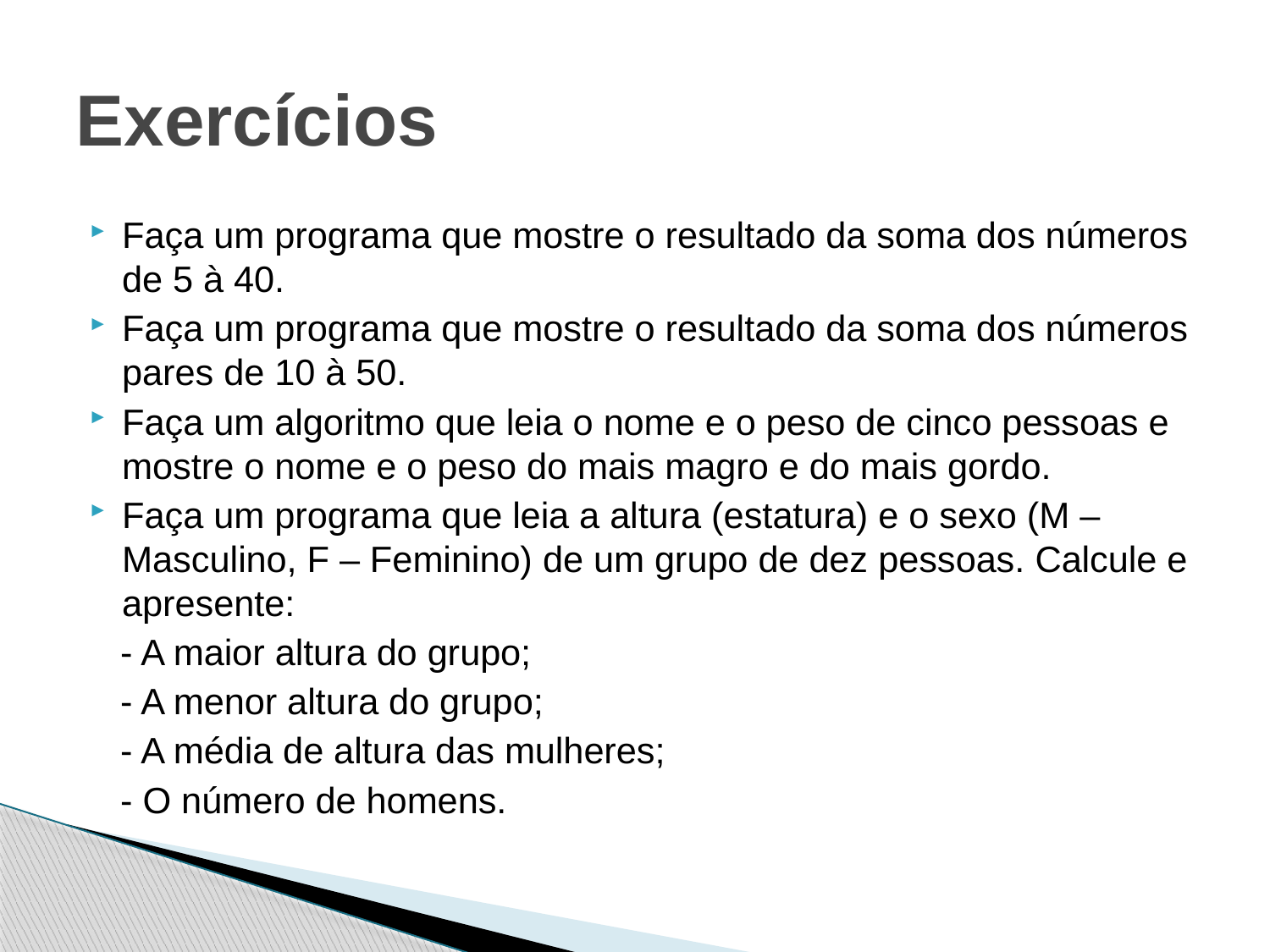

# Exercícios
Faça um programa que mostre o resultado da soma dos números de 5 à 40.
Faça um programa que mostre o resultado da soma dos números pares de 10 à 50.
Faça um algoritmo que leia o nome e o peso de cinco pessoas e mostre o nome e o peso do mais magro e do mais gordo.
Faça um programa que leia a altura (estatura) e o sexo (M – Masculino, F – Feminino) de um grupo de dez pessoas. Calcule e apresente:
   - A maior altura do grupo;
   - A menor altura do grupo;
   - A média de altura das mulheres;
   - O número de homens.